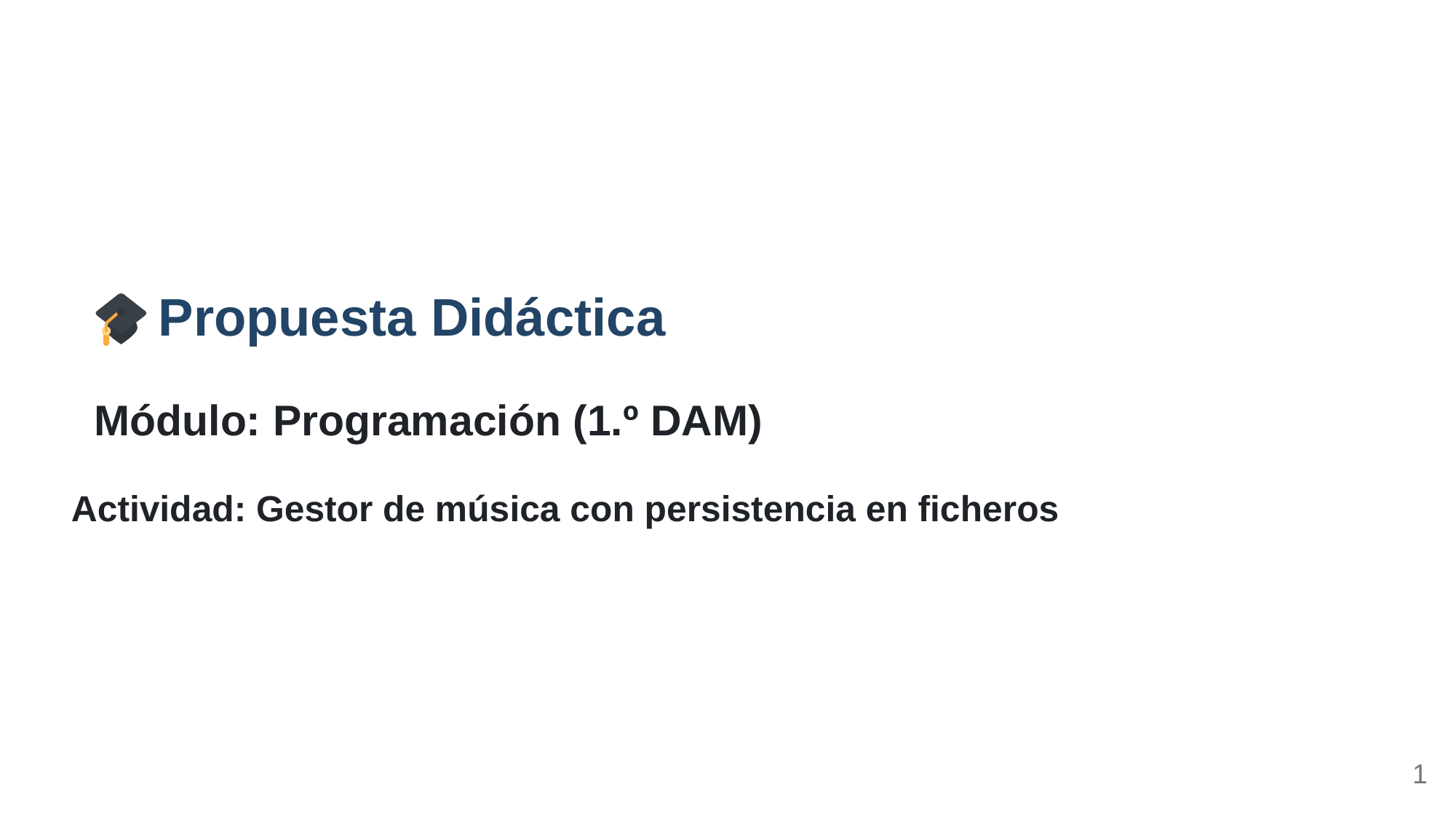

Propuesta Didáctica

Módulo: Programación (1.º DAM)
Actividad: Gestor de música con persistencia en ficheros
1